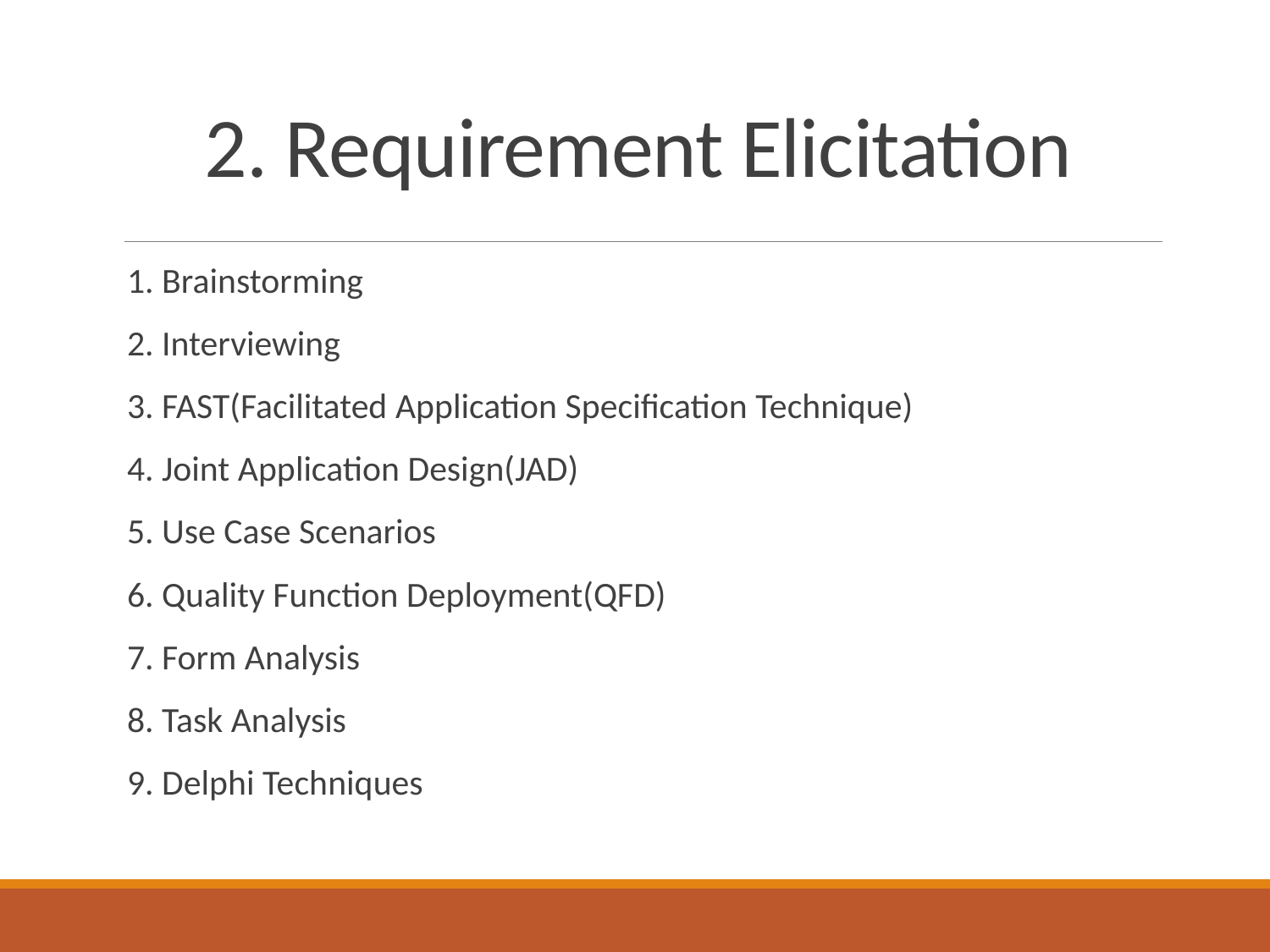

# 2. Requirement Elicitation
1. Brainstorming
2. Interviewing
3. FAST(Facilitated Application Specification Technique)
4. Joint Application Design(JAD)
5. Use Case Scenarios
6. Quality Function Deployment(QFD)
7. Form Analysis
8. Task Analysis
9. Delphi Techniques